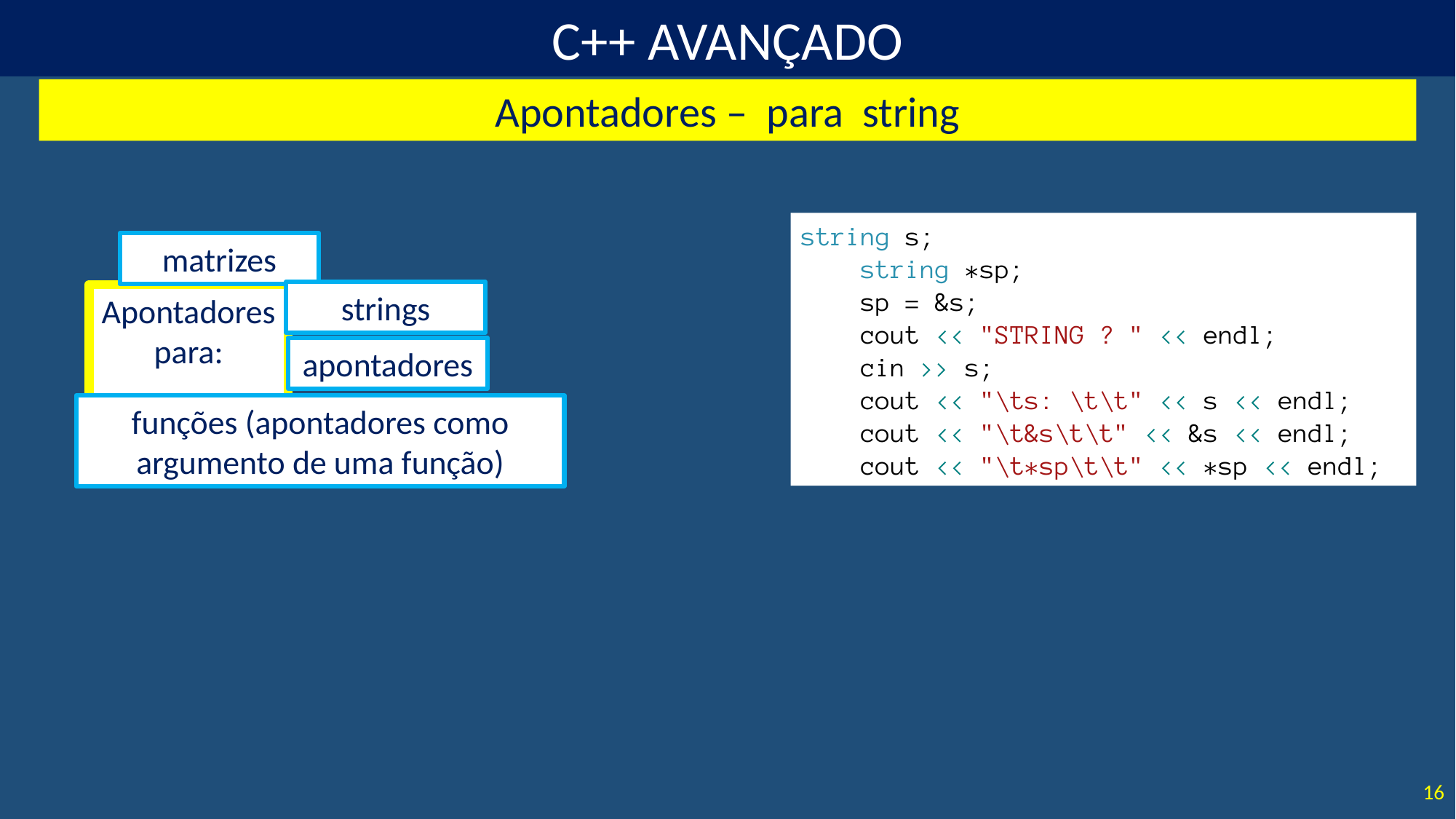

Apontadores –  para  string
string s;
    string *sp;
    sp = &s;
    cout << "STRING ? " << endl;
    cin >> s;
    cout << "\ts: \t\t" << s << endl;
    cout << "\t&s\t\t" << &s << endl;
    cout << "\t*sp\t\t" << *sp << endl;
matrizes
strings
Apontadores
para:

apontadores
funções (apontadores como argumento de uma função)